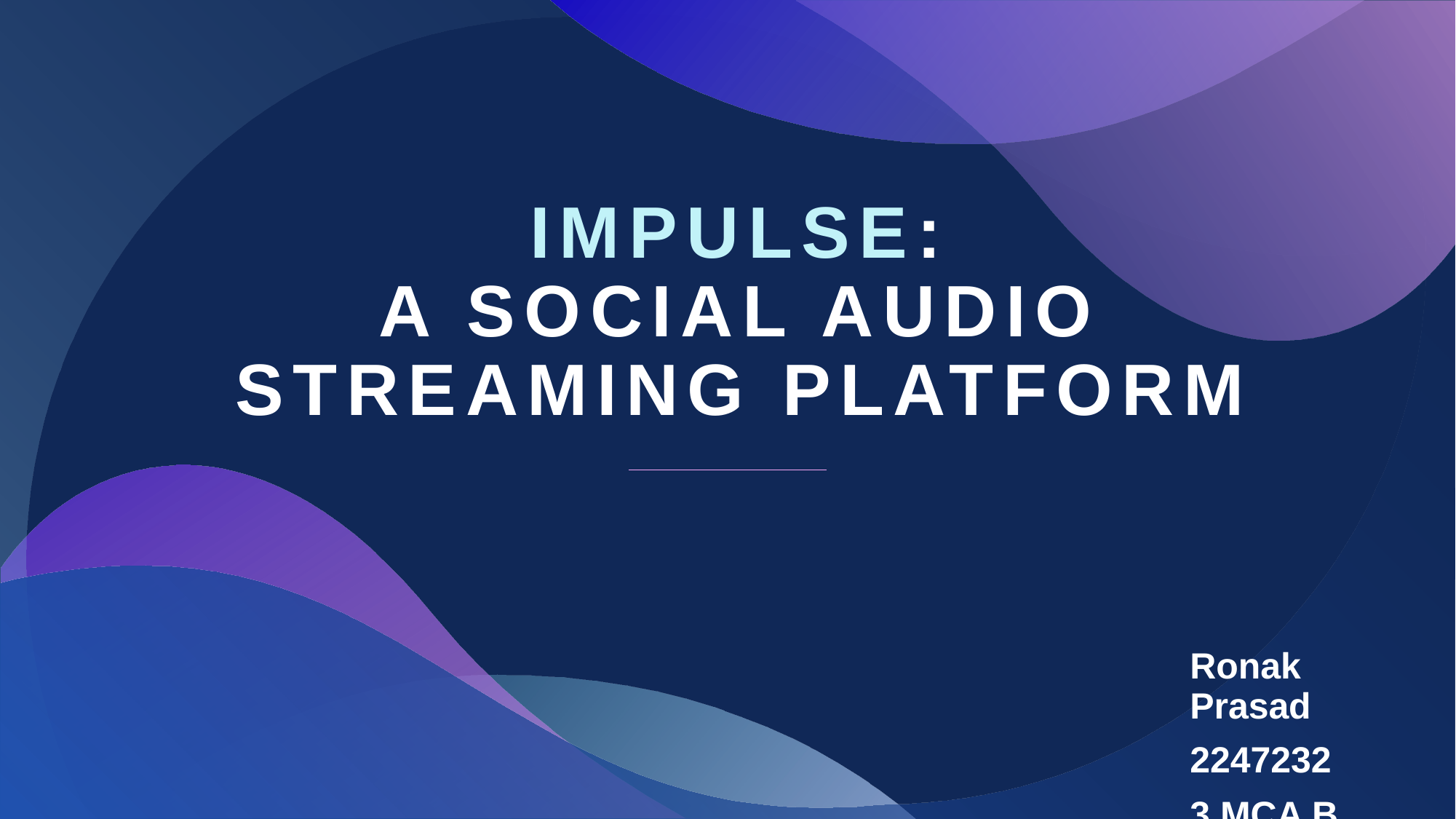

# Impulse: a Social Audio Streaming Platform
Ronak Prasad
2247232
3 MCA B